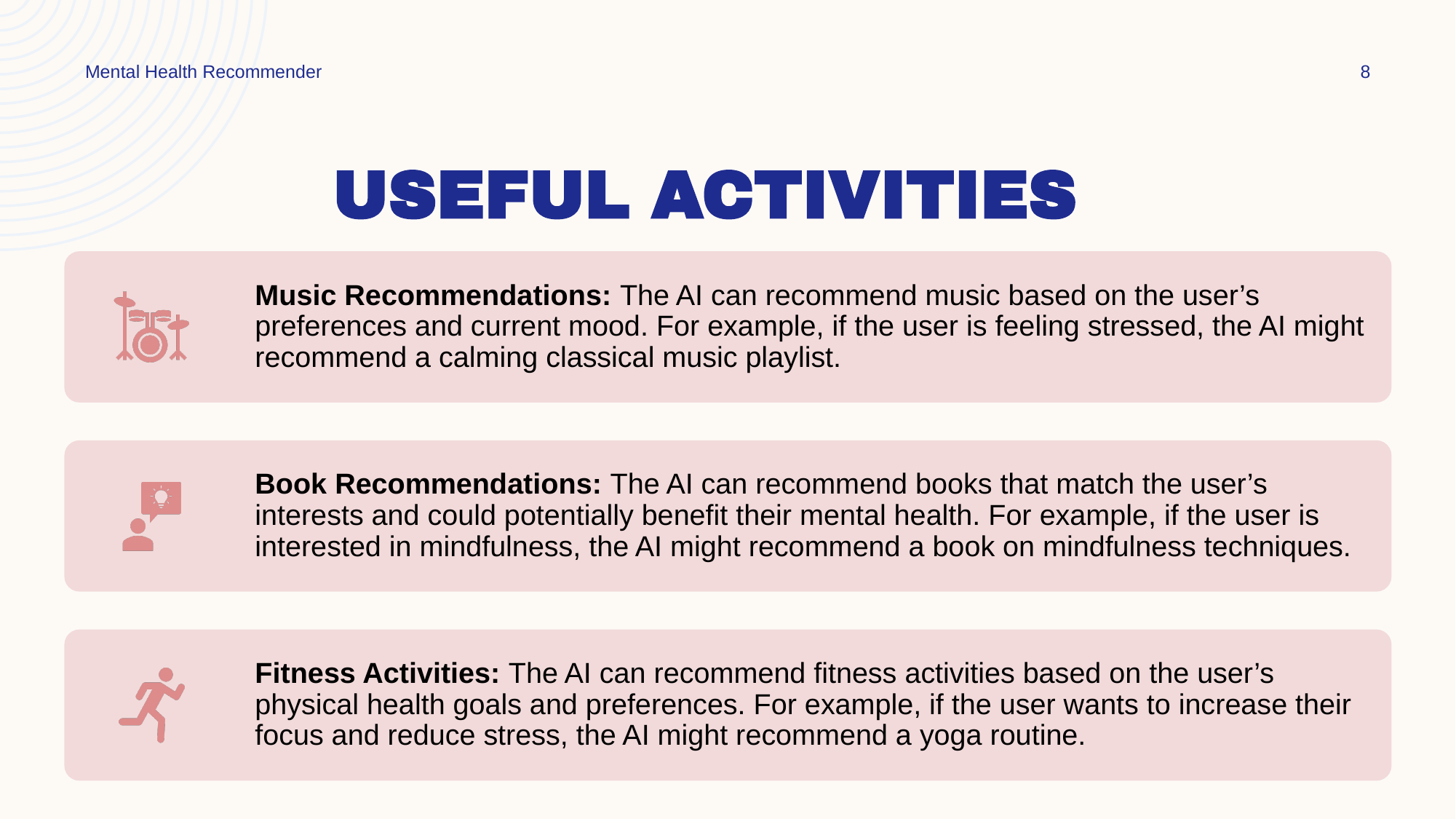

Mental Health Recommender
8
# Useful Activities
Music Recommendations: The AI can recommend music based on the user’s preferences and current mood. For example, if the user is feeling stressed, the AI might recommend a calming classical music playlist.
Book Recommendations: The AI can recommend books that match the user’s interests and could potentially benefit their mental health. For example, if the user is interested in mindfulness, the AI might recommend a book on mindfulness techniques.
Fitness Activities: The AI can recommend fitness activities based on the user’s physical health goals and preferences. For example, if the user wants to increase their focus and reduce stress, the AI might recommend a yoga routine.